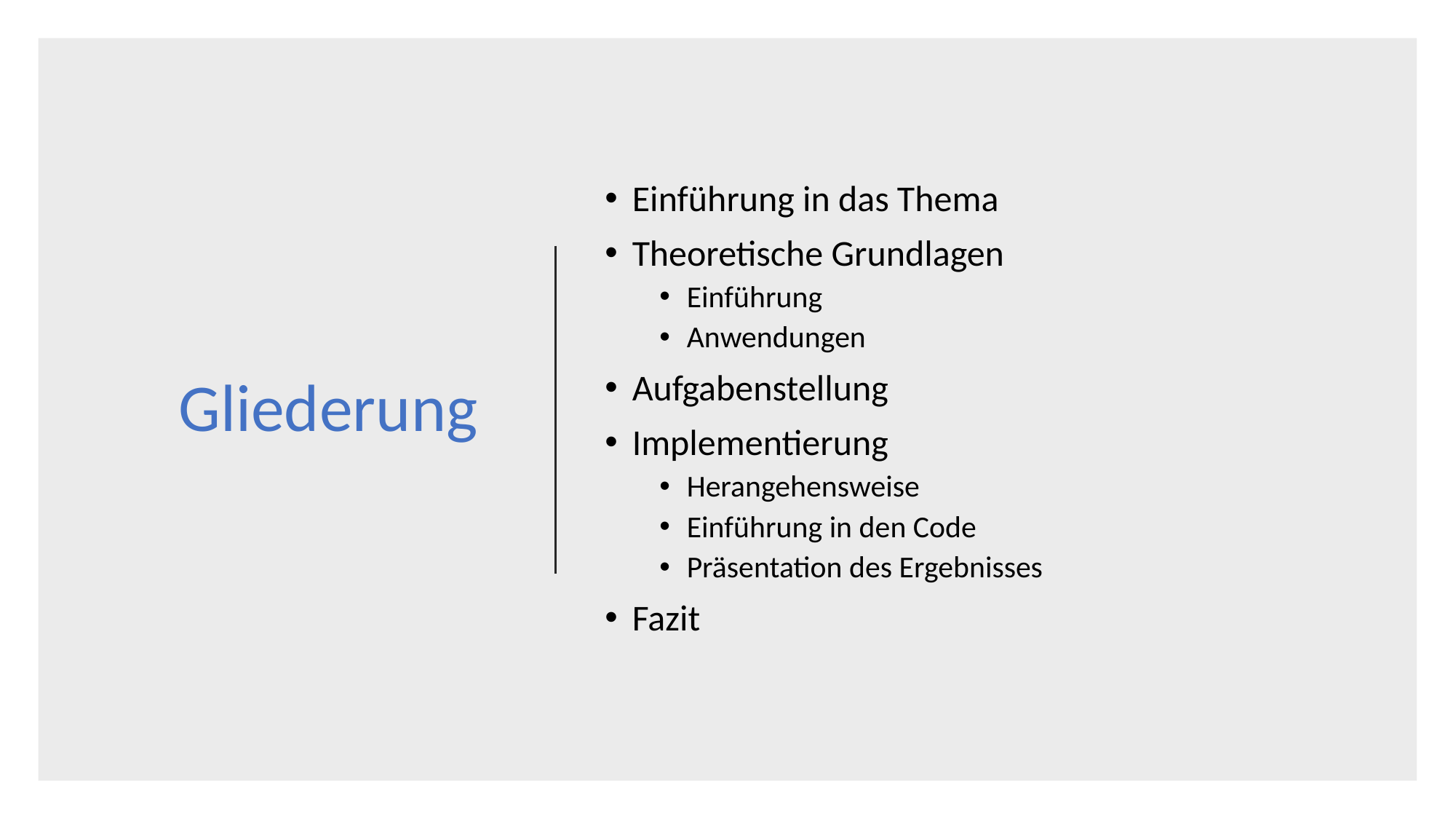

# Gliederung
Einführung in das Thema
Theoretische Grundlagen
Einführung
Anwendungen
Aufgabenstellung
Implementierung
Herangehensweise
Einführung in den Code
Präsentation des Ergebnisses
Fazit